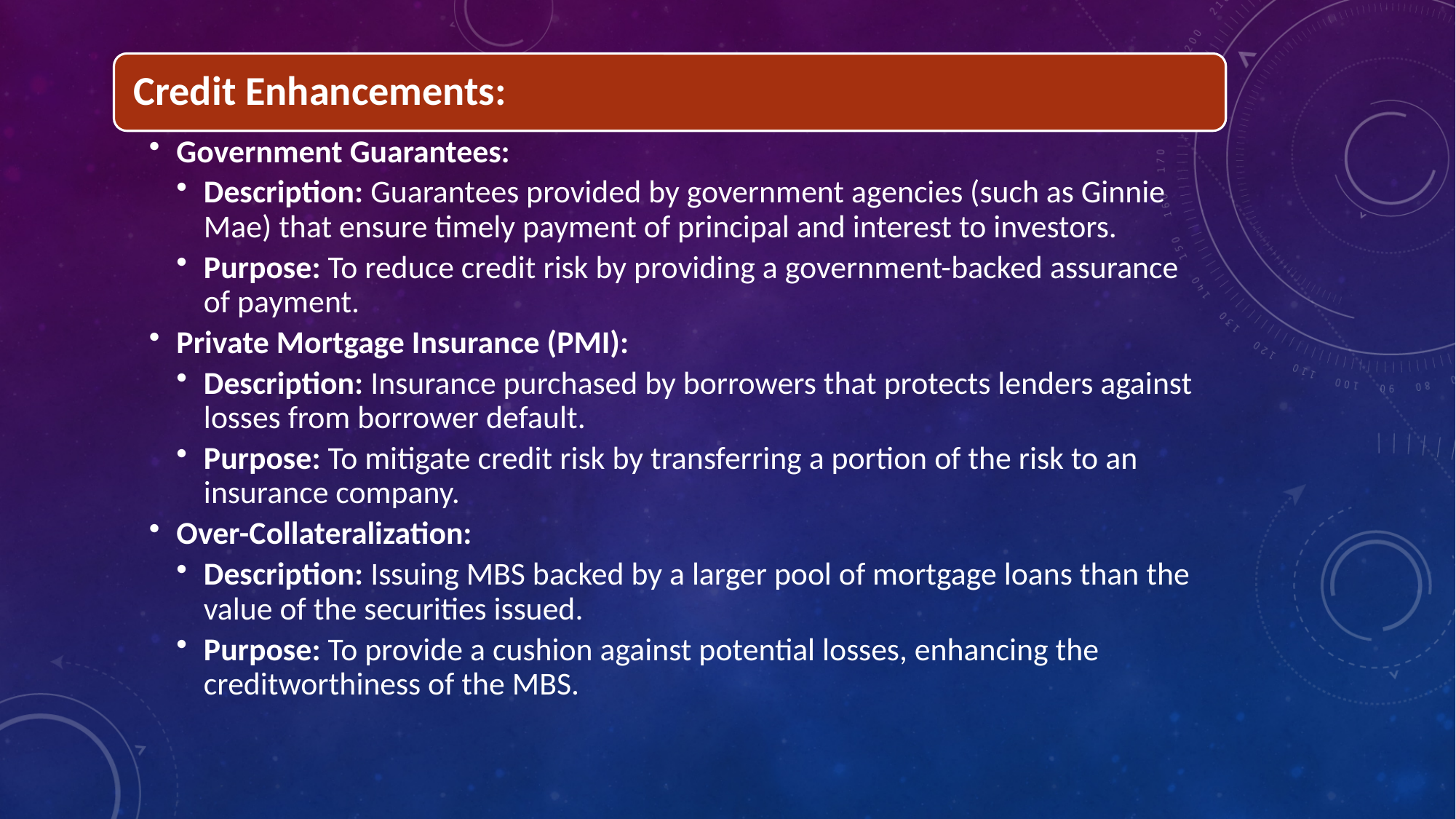

Credit Enhancements:
Government Guarantees:
Description: Guarantees provided by government agencies (such as Ginnie Mae) that ensure timely payment of principal and interest to investors.
Purpose: To reduce credit risk by providing a government-backed assurance of payment.
Private Mortgage Insurance (PMI):
Description: Insurance purchased by borrowers that protects lenders against losses from borrower default.
Purpose: To mitigate credit risk by transferring a portion of the risk to an insurance company.
Over-Collateralization:
Description: Issuing MBS backed by a larger pool of mortgage loans than the value of the securities issued.
Purpose: To provide a cushion against potential losses, enhancing the creditworthiness of the MBS.